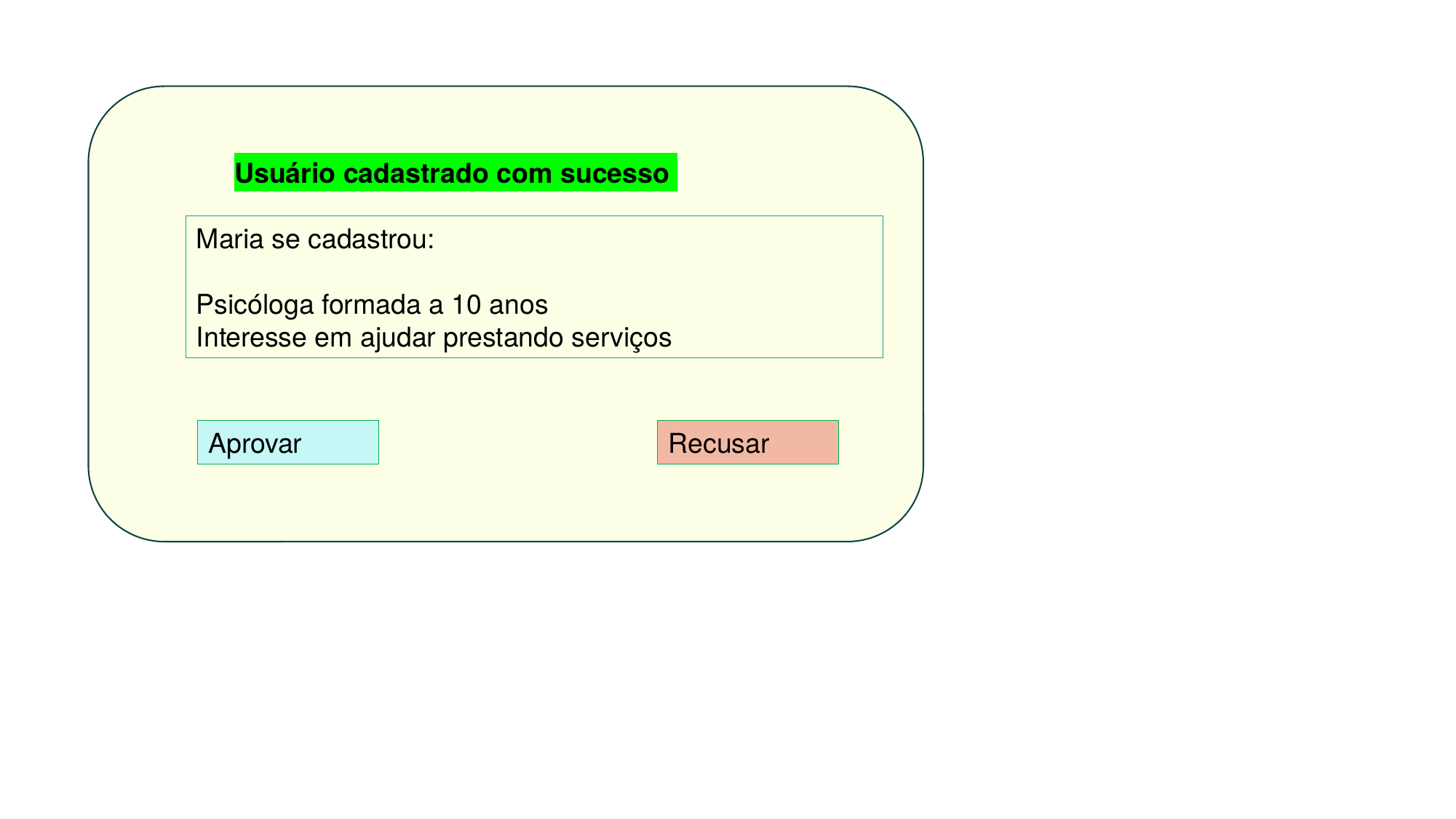

Usuário cadastrado com sucesso
Maria se cadastrou:

Psicóloga formada a 10 anos
Interesse em ajudar prestando serviços
Aprovar
Recusar